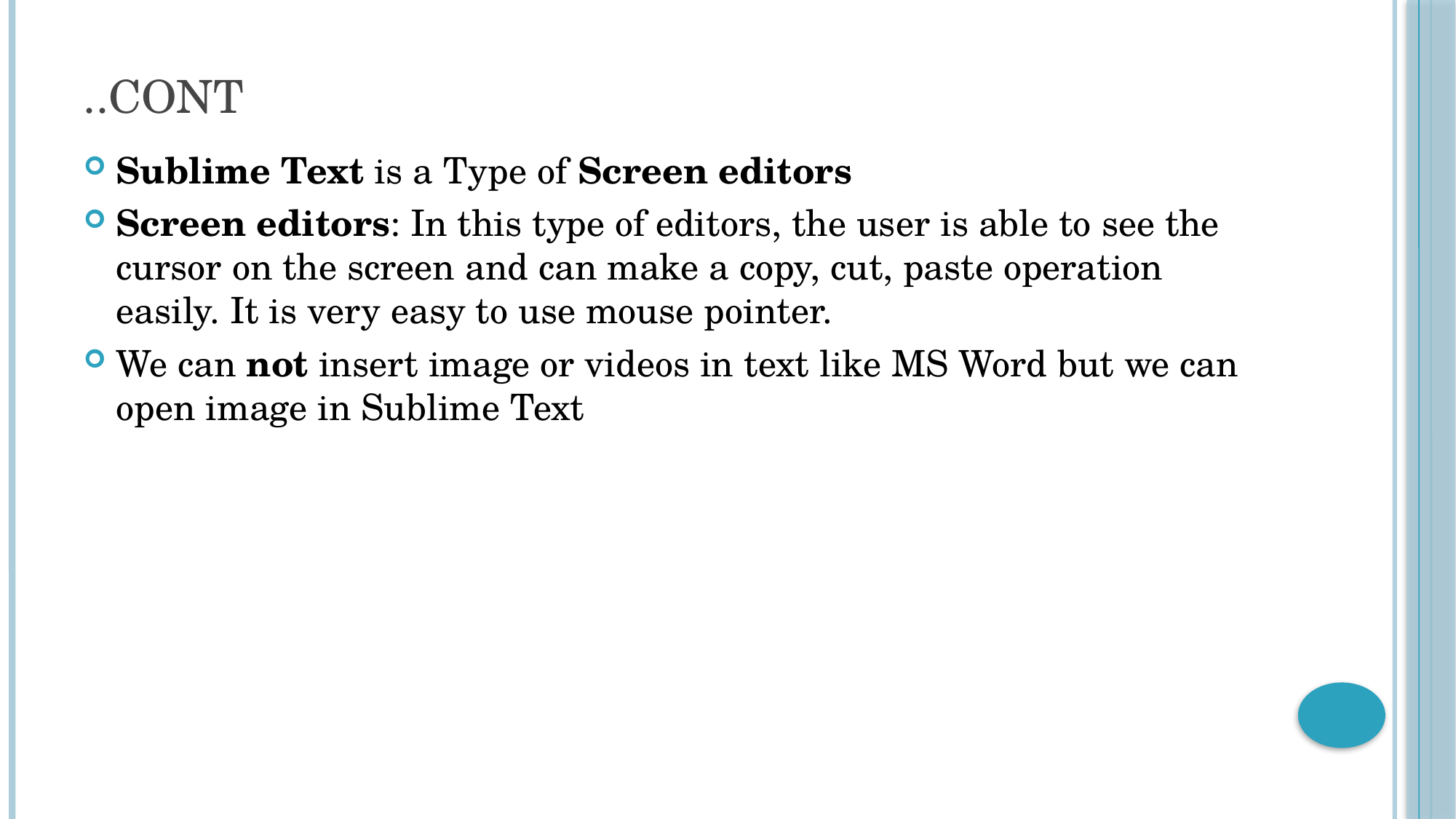

# ..Cont
Sublime Text is a Type of Screen editors
Screen editors: In this type of editors, the user is able to see the cursor on the screen and can make a copy, cut, paste operation easily. It is very easy to use mouse pointer.
We can not insert image or videos in text like MS Word but we can open image in Sublime Text